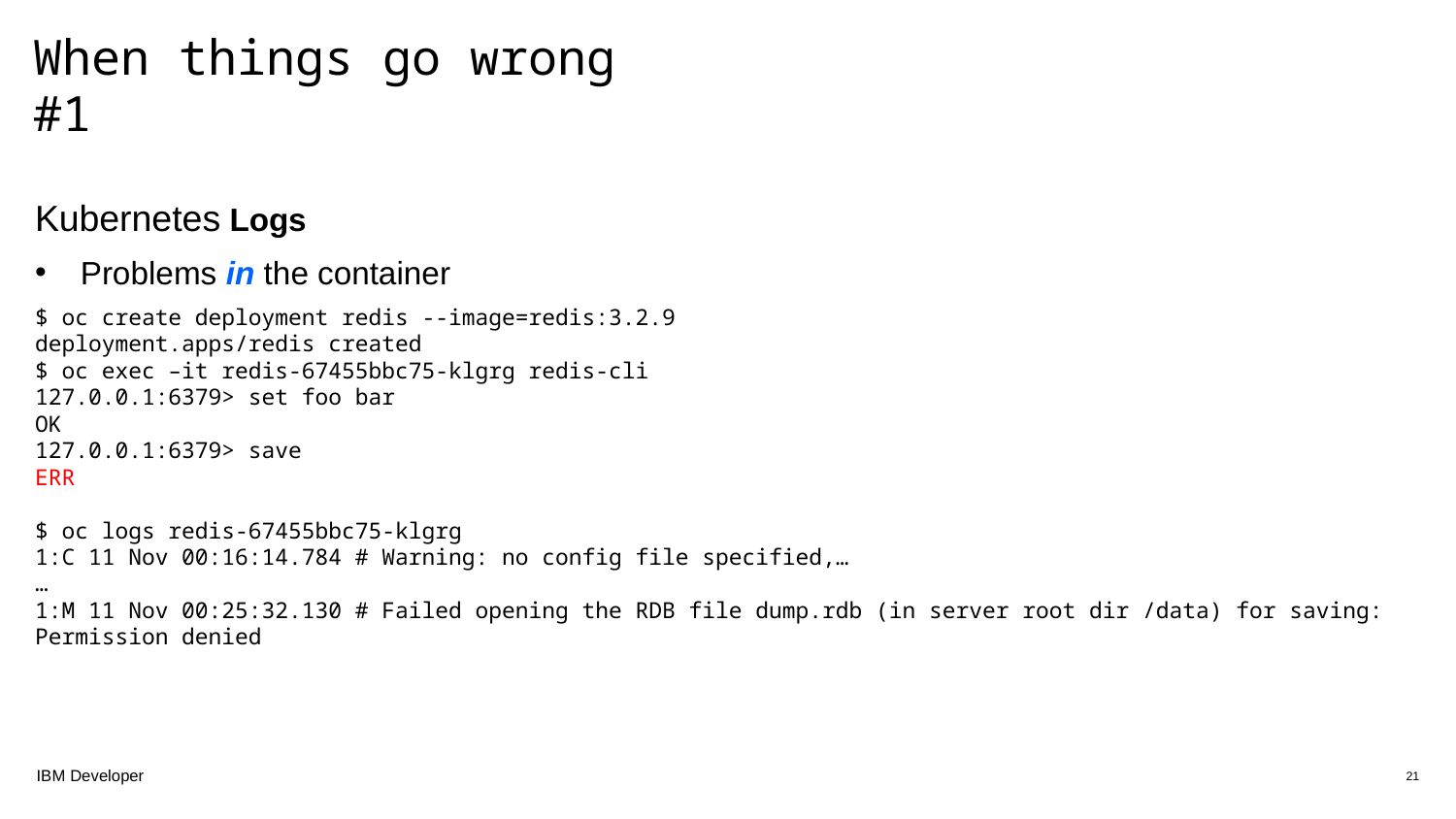

# When things go wrong #1
Kubernetes Logs
Problems in the container
$ oc create deployment redis --image=redis:3.2.9
deployment.apps/redis created
$ oc exec –it redis-67455bbc75-klgrg redis-cli
127.0.0.1:6379> set foo bar
OK
127.0.0.1:6379> save
ERR

$ oc logs redis-67455bbc75-klgrg
1:C 11 Nov 00:16:14.784 # Warning: no config file specified,…
…
1:M 11 Nov 00:25:32.130 # Failed opening the RDB file dump.rdb (in server root dir /data) for saving: Permission denied
IBM Developer
21